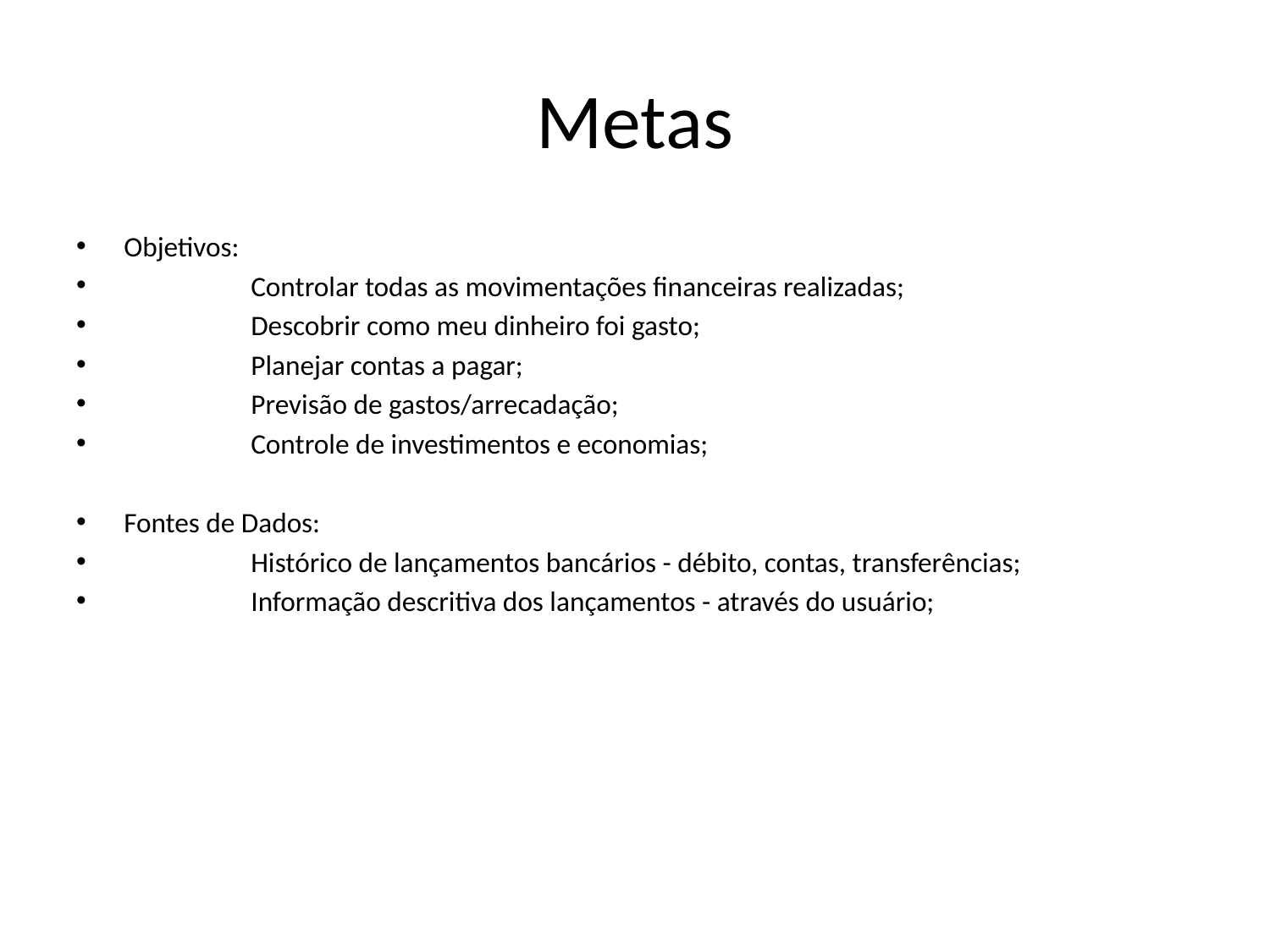

# Metas
Objetivos:
	Controlar todas as movimentações financeiras realizadas;
	Descobrir como meu dinheiro foi gasto;
	Planejar contas a pagar;
	Previsão de gastos/arrecadação;
	Controle de investimentos e economias;

Fontes de Dados:
	Histórico de lançamentos bancários - débito, contas, transferências;
	Informação descritiva dos lançamentos - através do usuário;